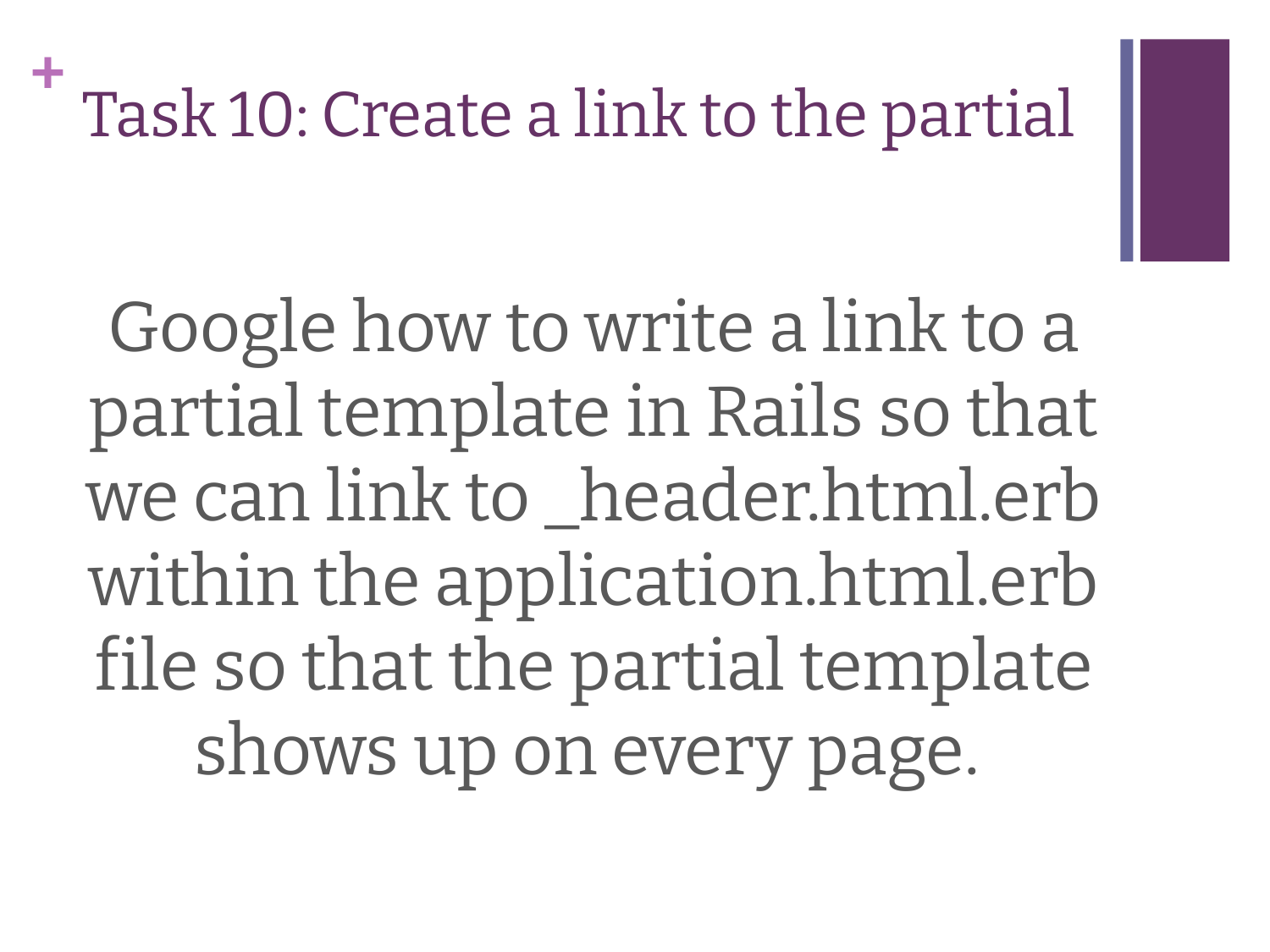

# Task 10: Create a link to the partial
Google how to write a link to a partial template in Rails so that we can link to _header.html.erb within the application.html.erb file so that the partial template shows up on every page.